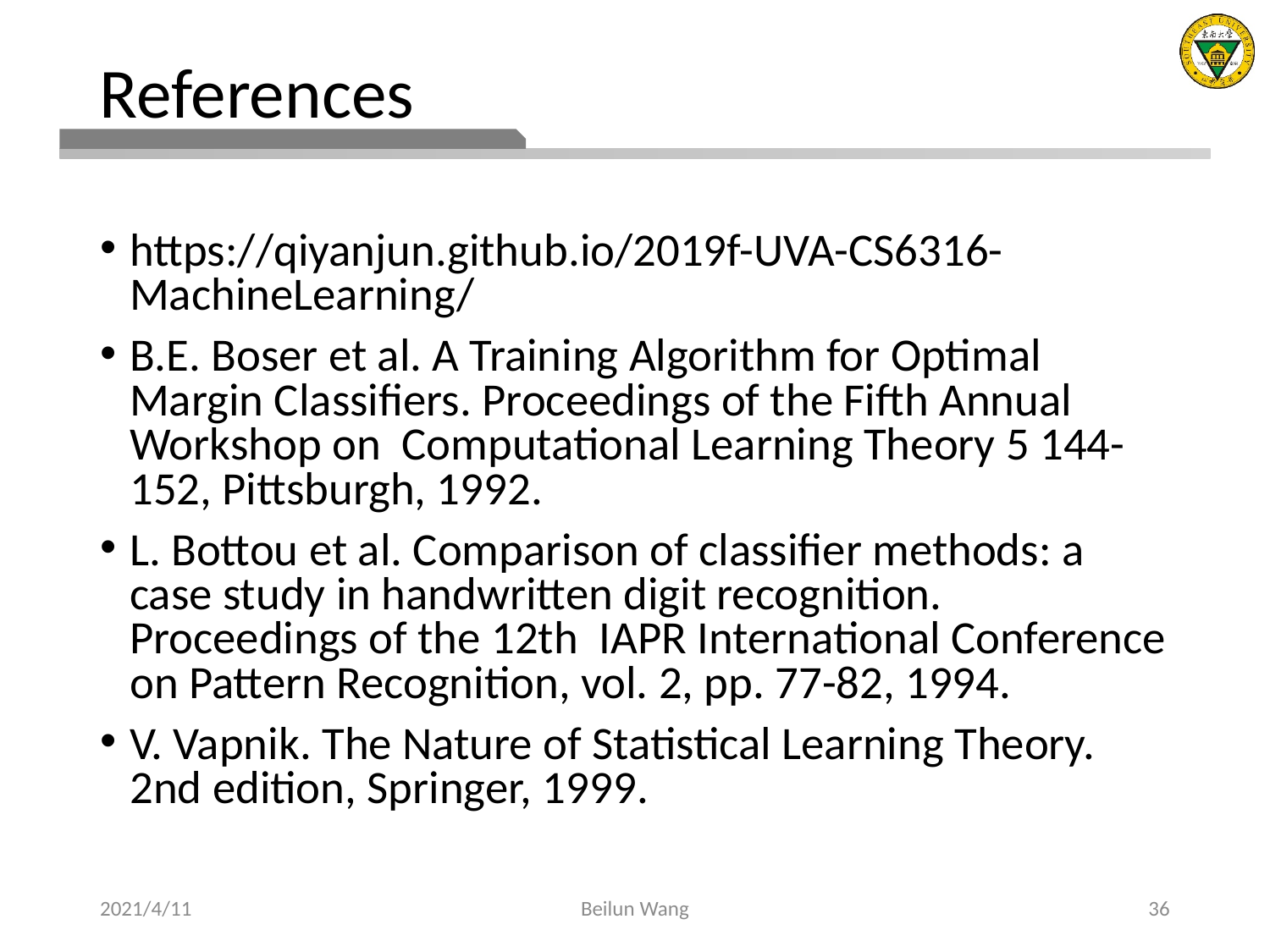

# References
https://qiyanjun.github.io/2019f-UVA-CS6316-MachineLearning/
B.E. Boser et al. A Training Algorithm for Optimal Margin Classifiers. Proceedings of the Fifth Annual Workshop on  Computational Learning Theory 5 144-152, Pittsburgh, 1992.
L. Bottou et al. Comparison of classifier methods: a case study in handwritten digit recognition. Proceedings of the 12th  IAPR International Conference on Pattern Recognition, vol. 2, pp. 77-82, 1994.
V. Vapnik. The Nature of Statistical Learning Theory. 2nd edition, Springer, 1999.
2021/4/11
Beilun Wang
36